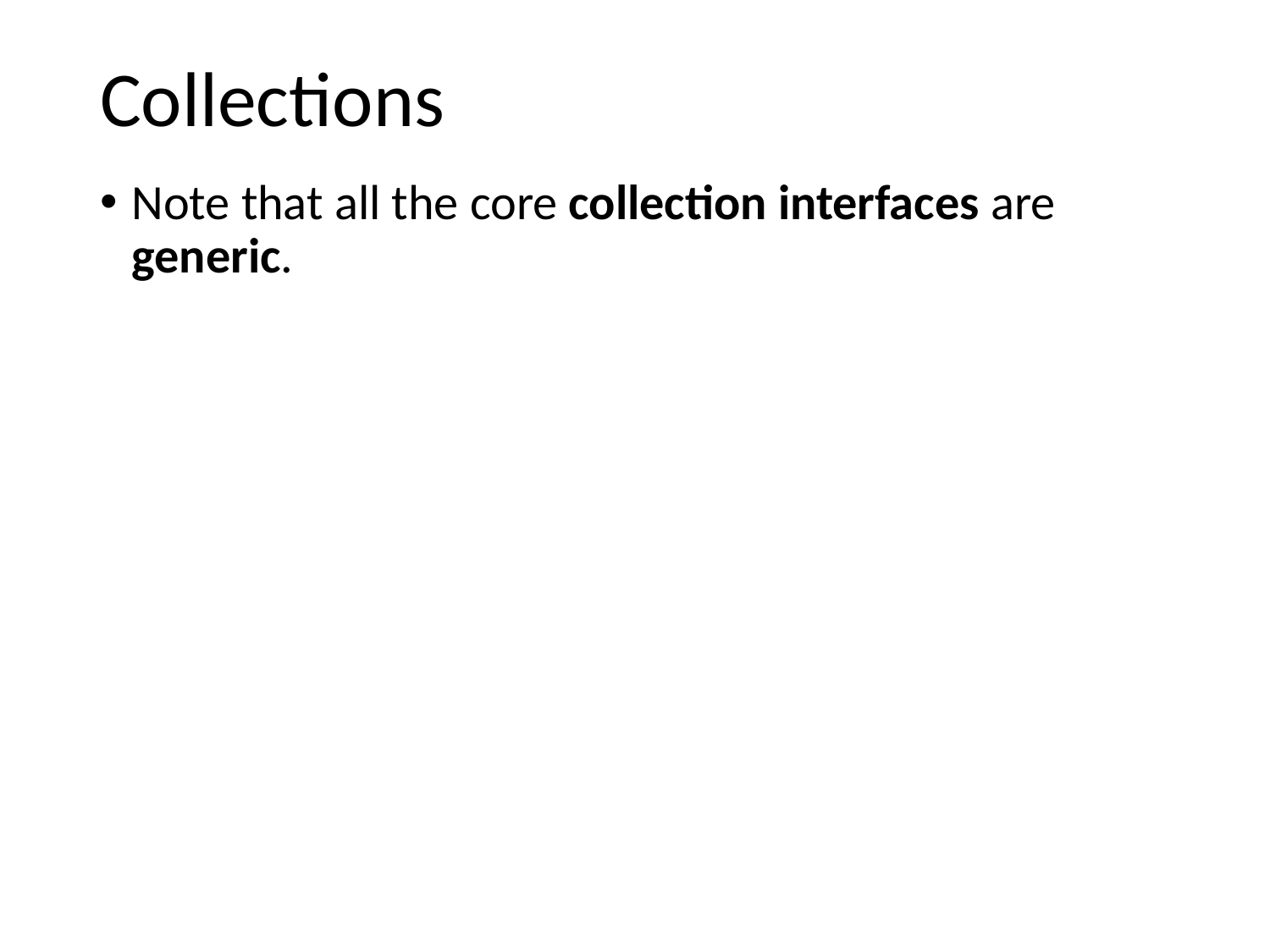

# Collections
Note that all the core collection interfaces are generic.